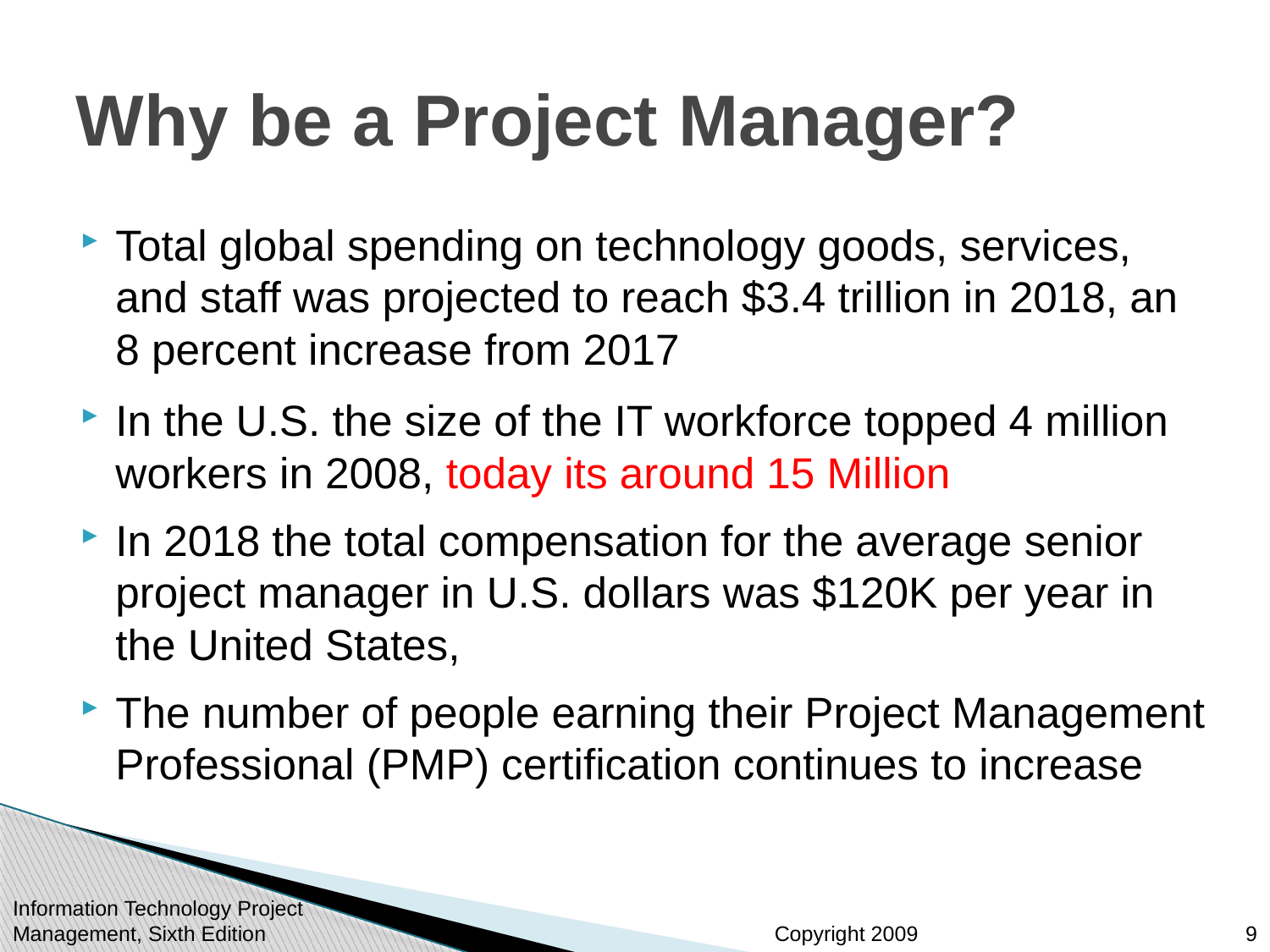

# Why be a Project Manager?
Total global spending on technology goods, services, and staff was projected to reach $3.4 trillion in 2018, an 8 percent increase from 2017
In the U.S. the size of the IT workforce topped 4 million workers in 2008, today its around 15 Million
In 2018 the total compensation for the average senior project manager in U.S. dollars was $120K per year in the United States,
The number of people earning their Project Management Professional (PMP) certification continues to increase
Information Technology Project Management, Sixth Edition
9